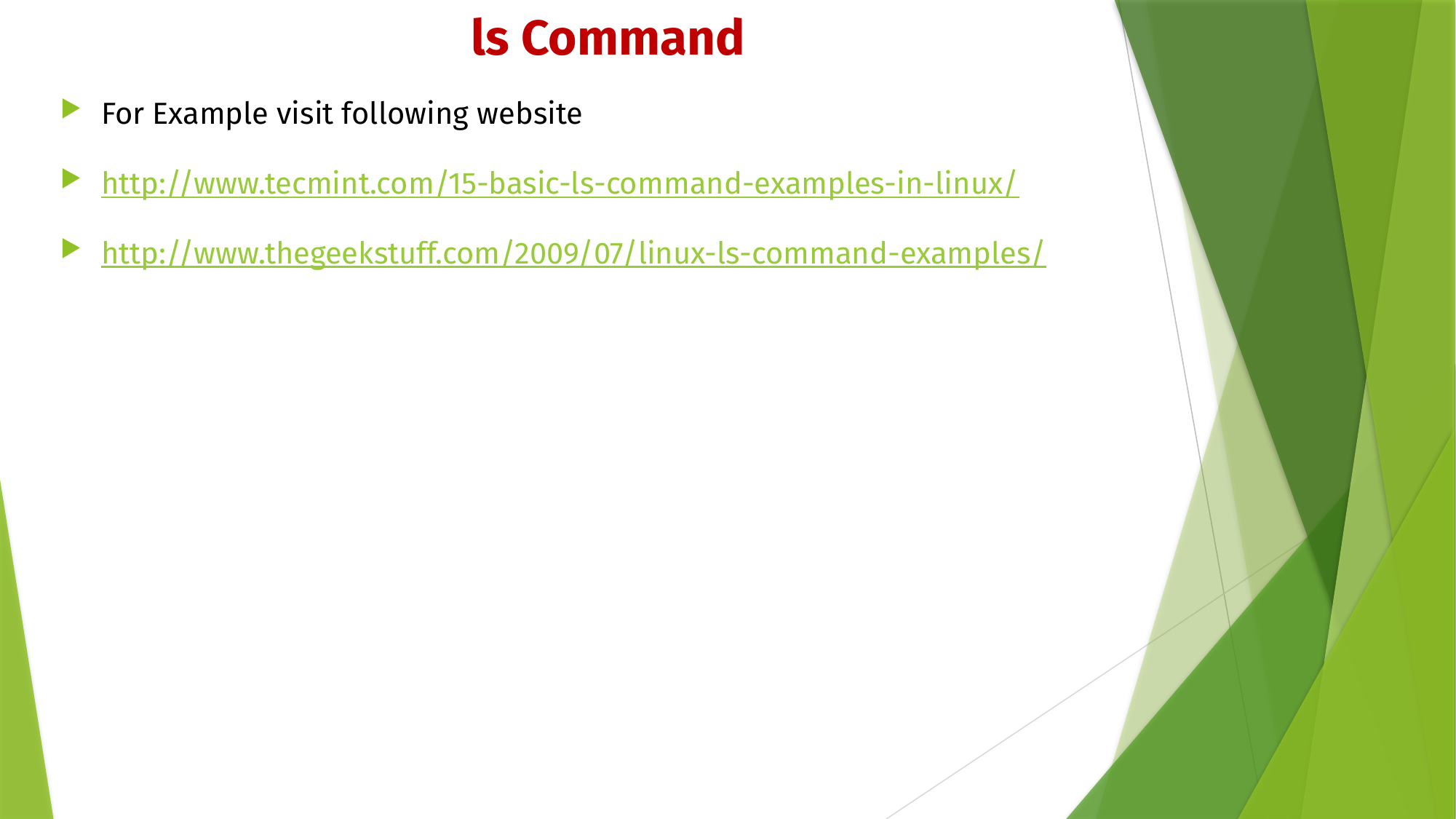

# ls Command
For Example visit following website
http://www.tecmint.com/15-basic-ls-command-examples-in-linux/
http://www.thegeekstuff.com/2009/07/linux-ls-command-examples/